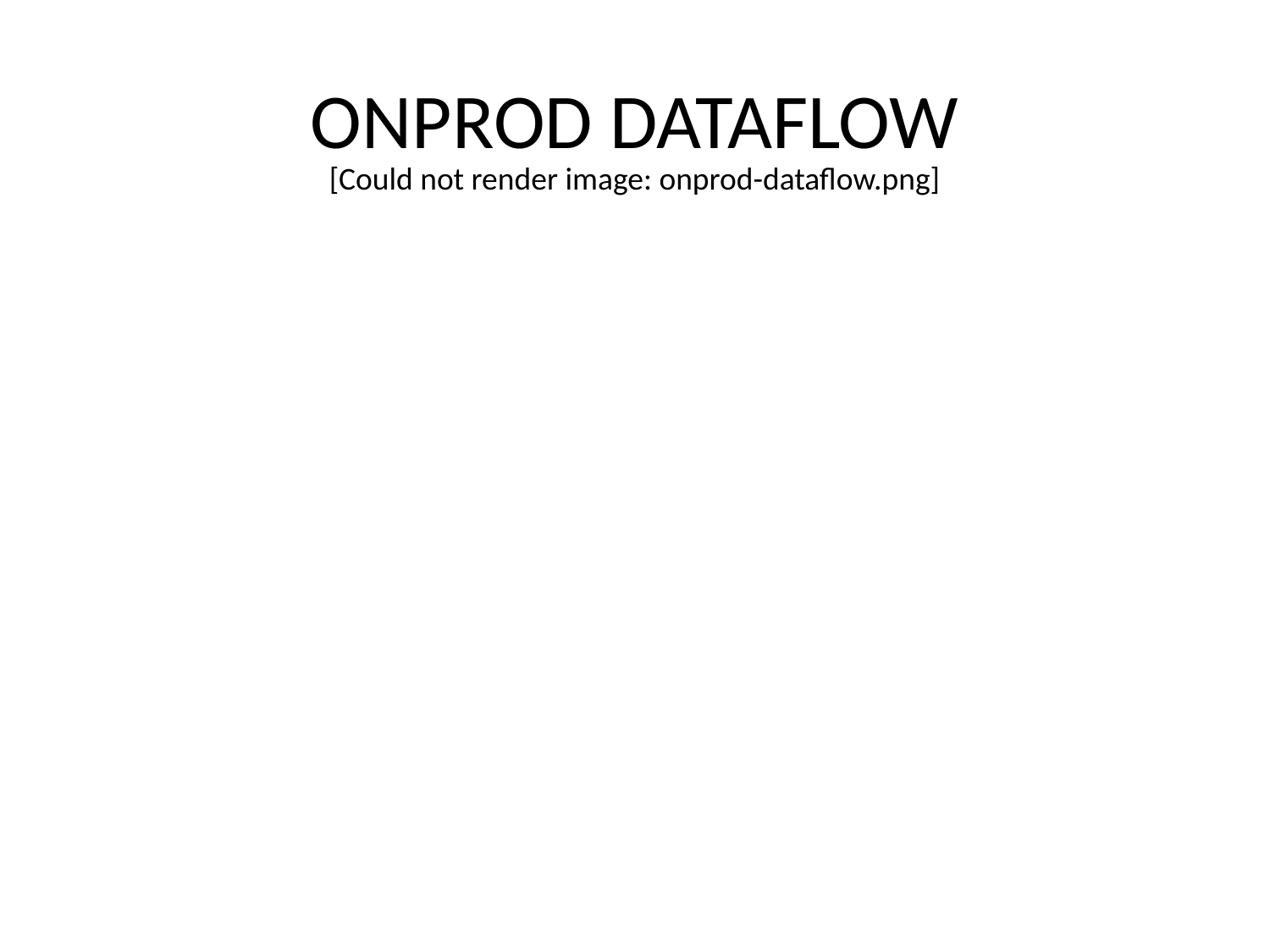

# ONPROD DATAFLOW
[Could not render image: onprod-dataflow.png]